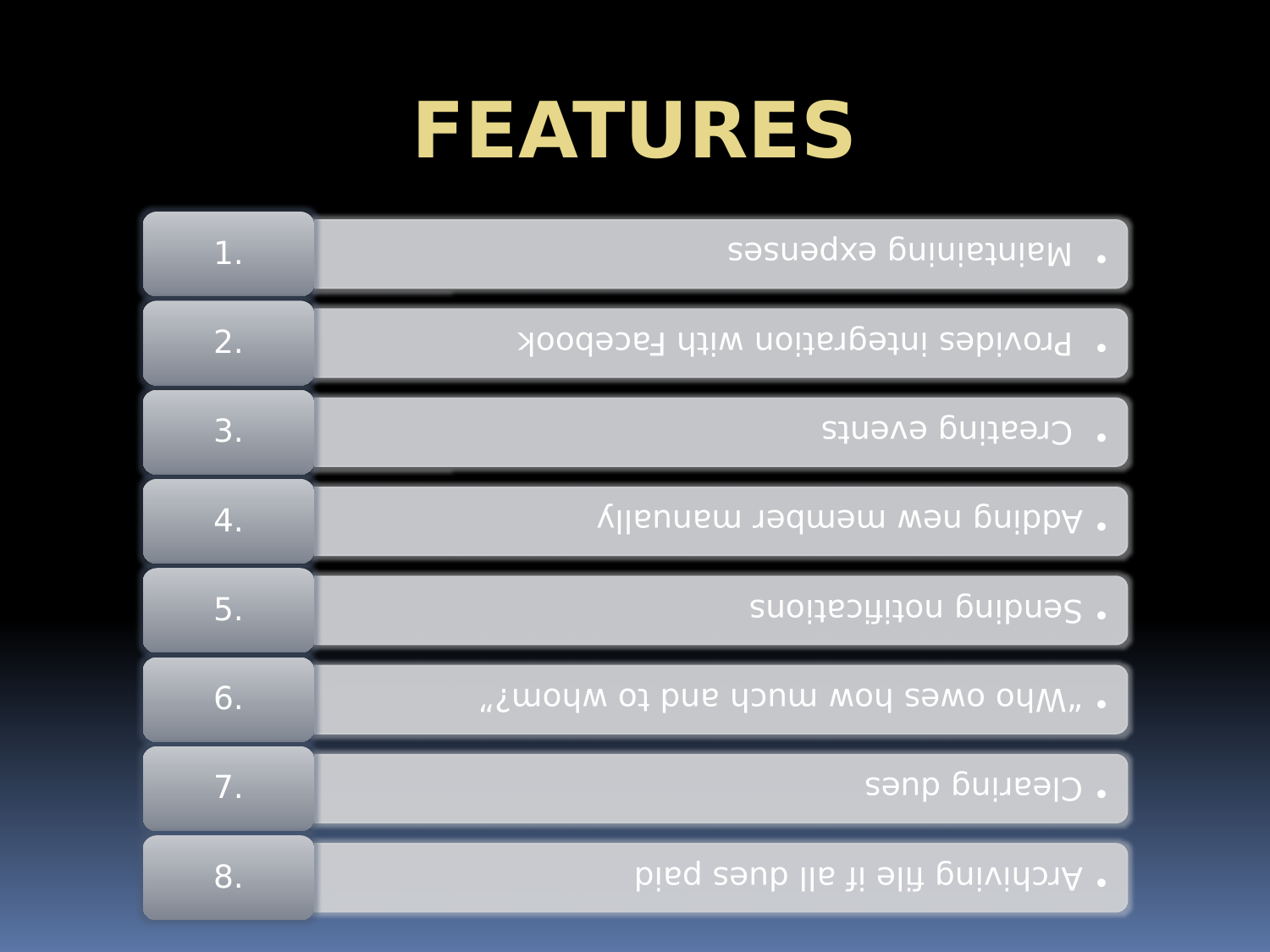

FEATURES
 Maintaining expenses
1.
 Provides integration with Facebook
2.
 Creating events
3.
Adding new member manually
4.
Sending notifications
5.
“Who owes how much and to whom?”
6.
Clearing dues
7.
Archiving file if all dues paid
8.